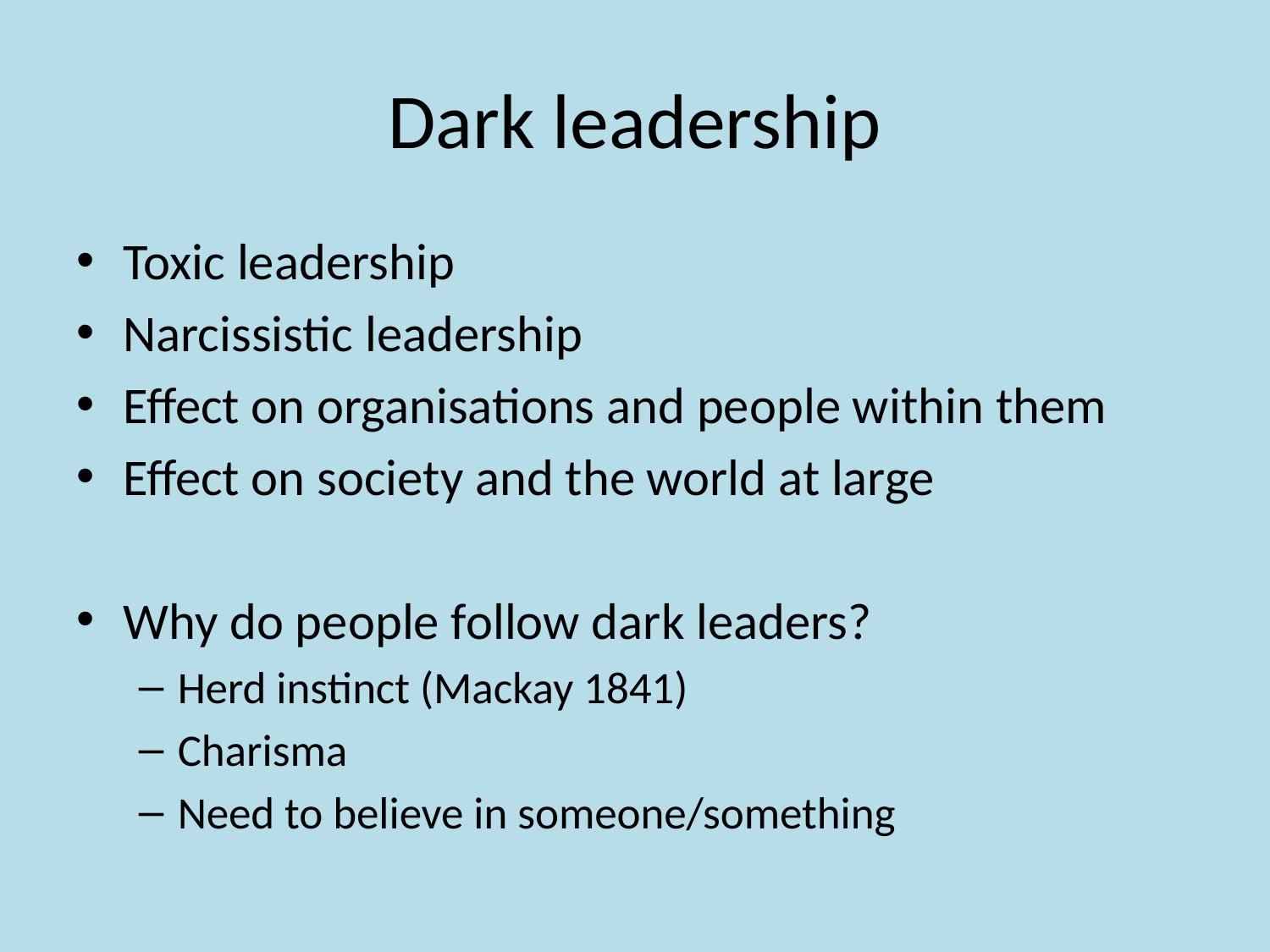

# Dark leadership
Toxic leadership
Narcissistic leadership
Effect on organisations and people within them
Effect on society and the world at large

Why do people follow dark leaders?
Herd instinct (Mackay 1841)
Charisma
Need to believe in someone/something